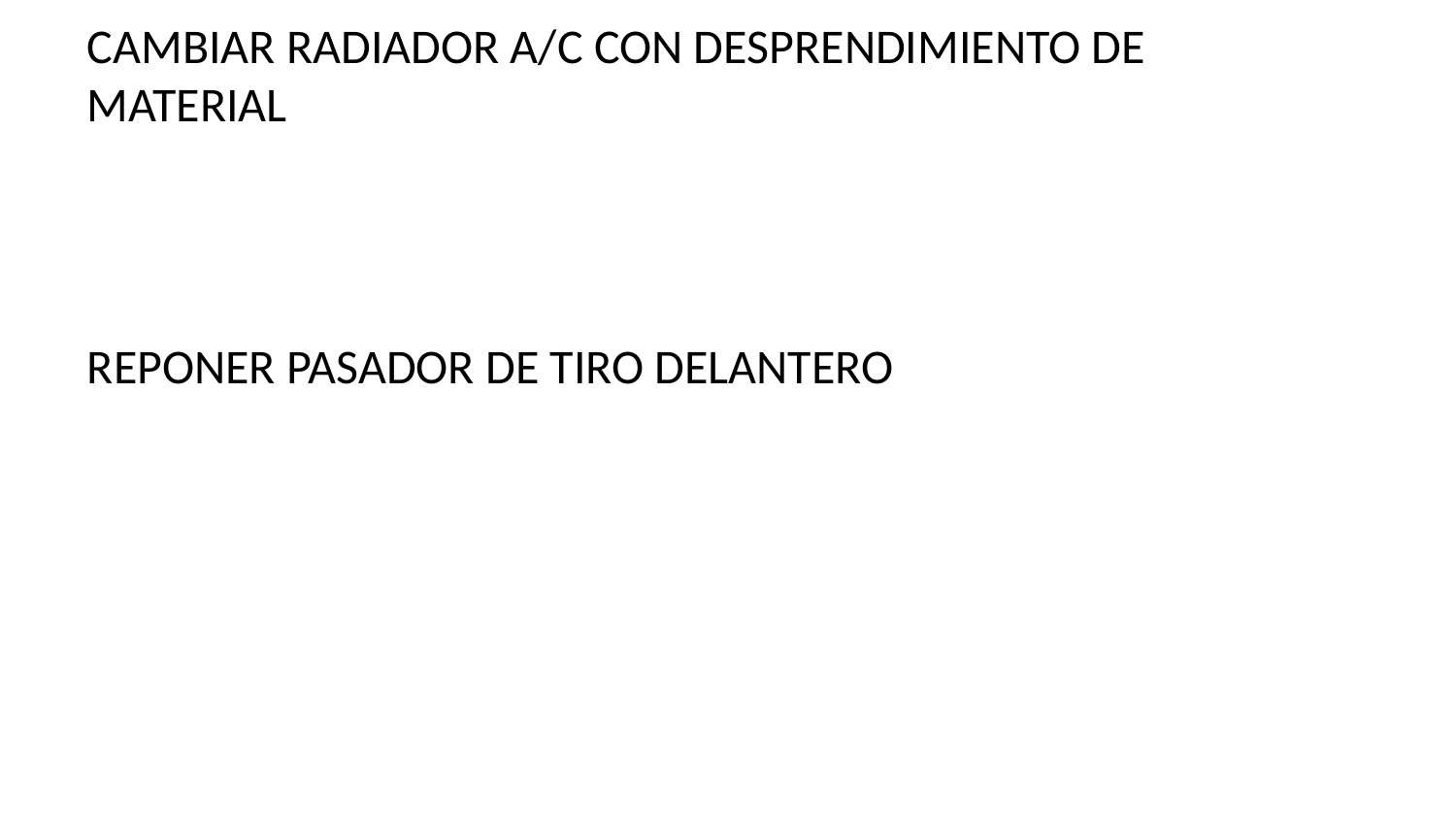

CAMBIAR RADIADOR A/C CON DESPRENDIMIENTO DE MATERIAL
REPONER PASADOR DE TIRO DELANTERO